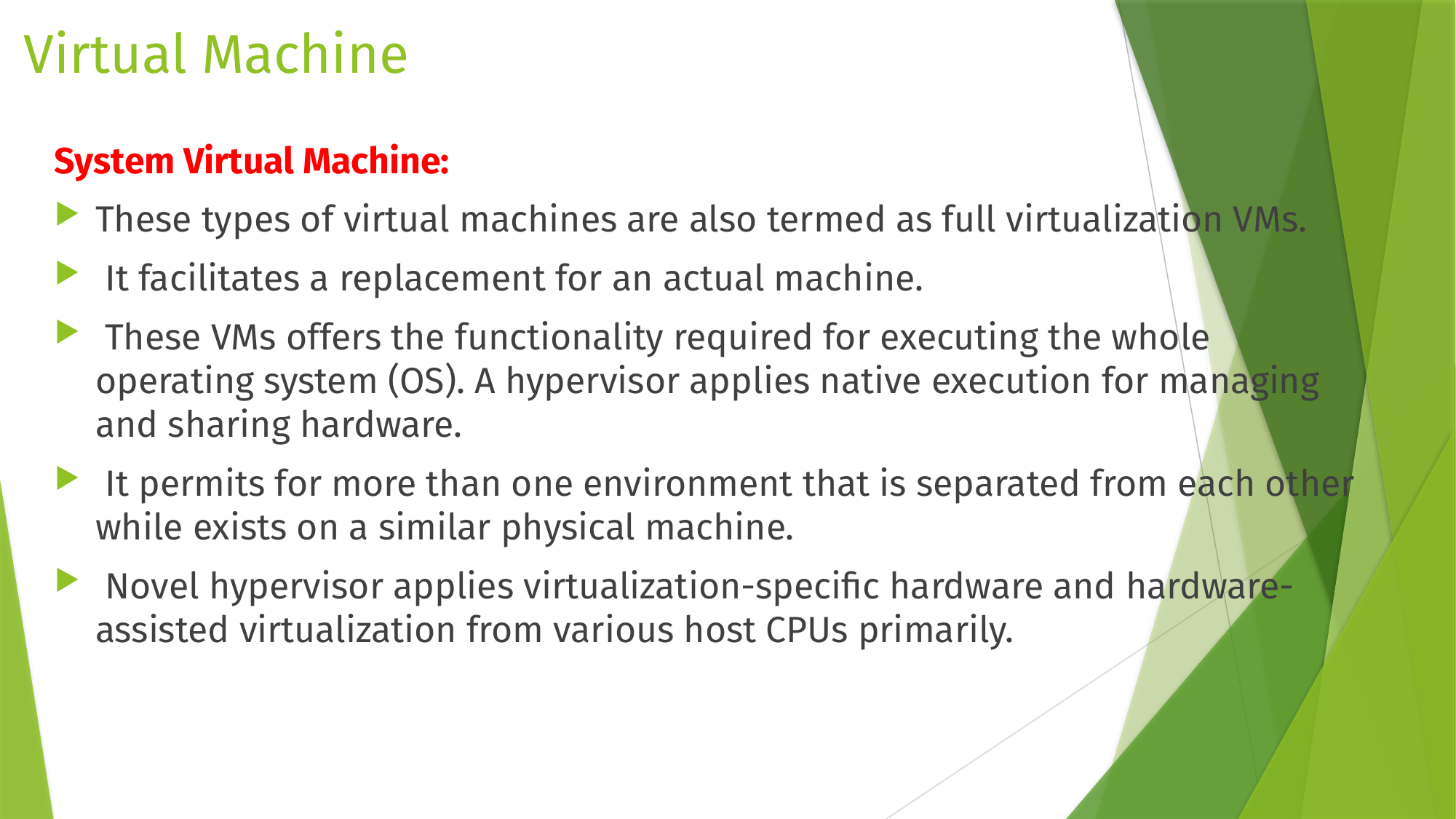

# Virtual Machine
System Virtual Machine:
These types of virtual machines are also termed as full virtualization VMs.
 It facilitates a replacement for an actual machine.
 These VMs offers the functionality required for executing the whole operating system (OS). A hypervisor applies native execution for managing and sharing hardware.
 It permits for more than one environment that is separated from each other while exists on a similar physical machine.
 Novel hypervisor applies virtualization-specific hardware and hardware-assisted virtualization from various host CPUs primarily.